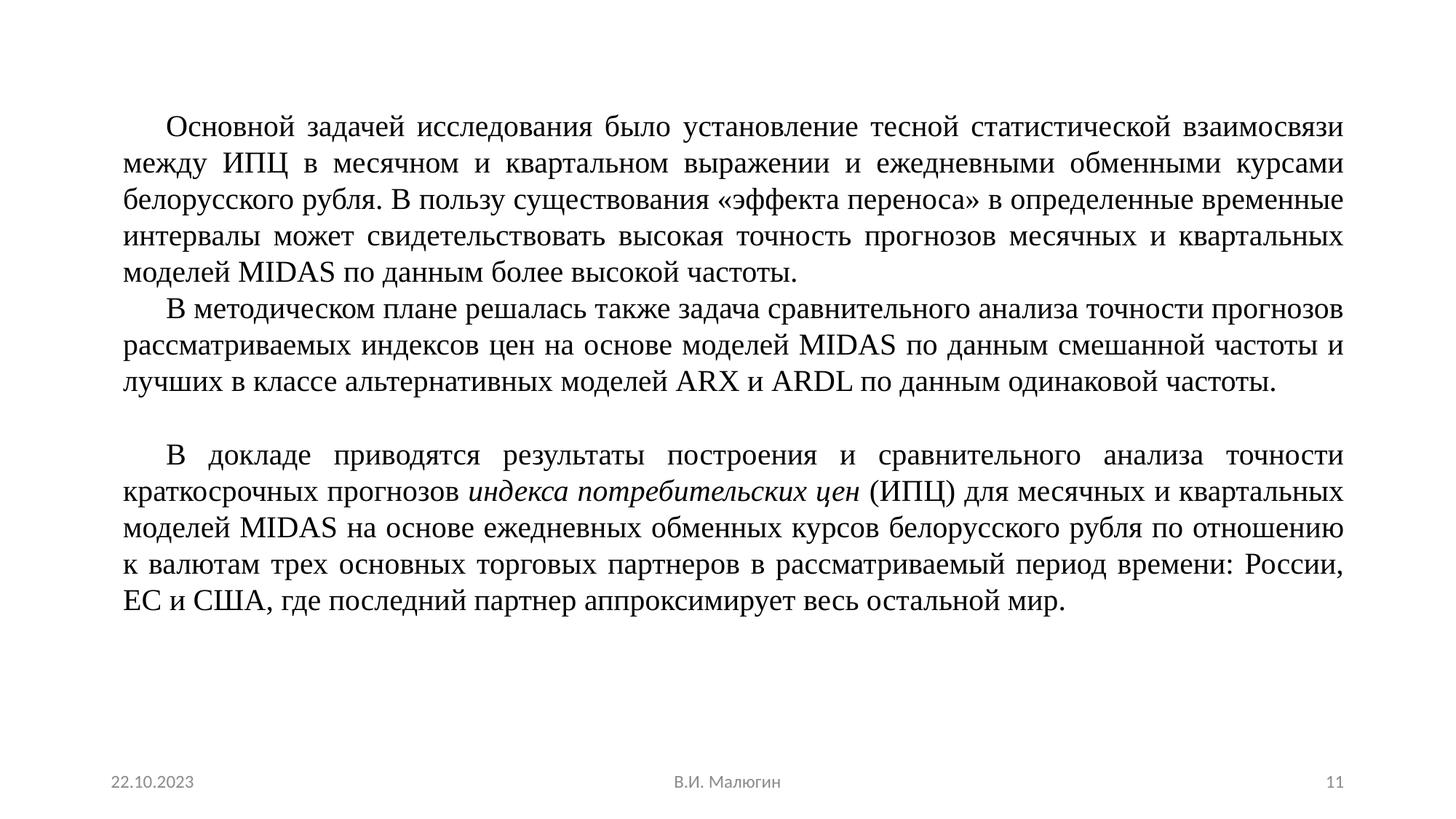

Основной задачей исследования было установление тесной статистической взаимосвязи между ИПЦ в месячном и квартальном выражении и ежедневными обменными курсами белорусского рубля. В пользу существования «эффекта переноса» в определенные временные интервалы может свидетельствовать высокая точность прогнозов месячных и квартальных моделей MIDAS по данным более высокой частоты.
В методическом плане решалась также задача сравнительного анализа точности прогнозов рассматриваемых индексов цен на основе моделей MIDAS по данным смешанной частоты и лучших в классе альтернативных моделей ARX и ARDL по данным одинаковой частоты.

В докладе приводятся результаты построения и сравнительного анализа точности краткосрочных прогнозов индекса потребительских цен (ИПЦ) для месячных и квартальных моделей MIDAS на основе ежедневных обменных курсов белорусского рубля по отношению к валютам трех основных торговых партнеров в рассматриваемый период времени: России, ЕС и США, где последний партнер аппроксимирует весь остальной мир.

22.10.2023
В.И. Малюгин
11